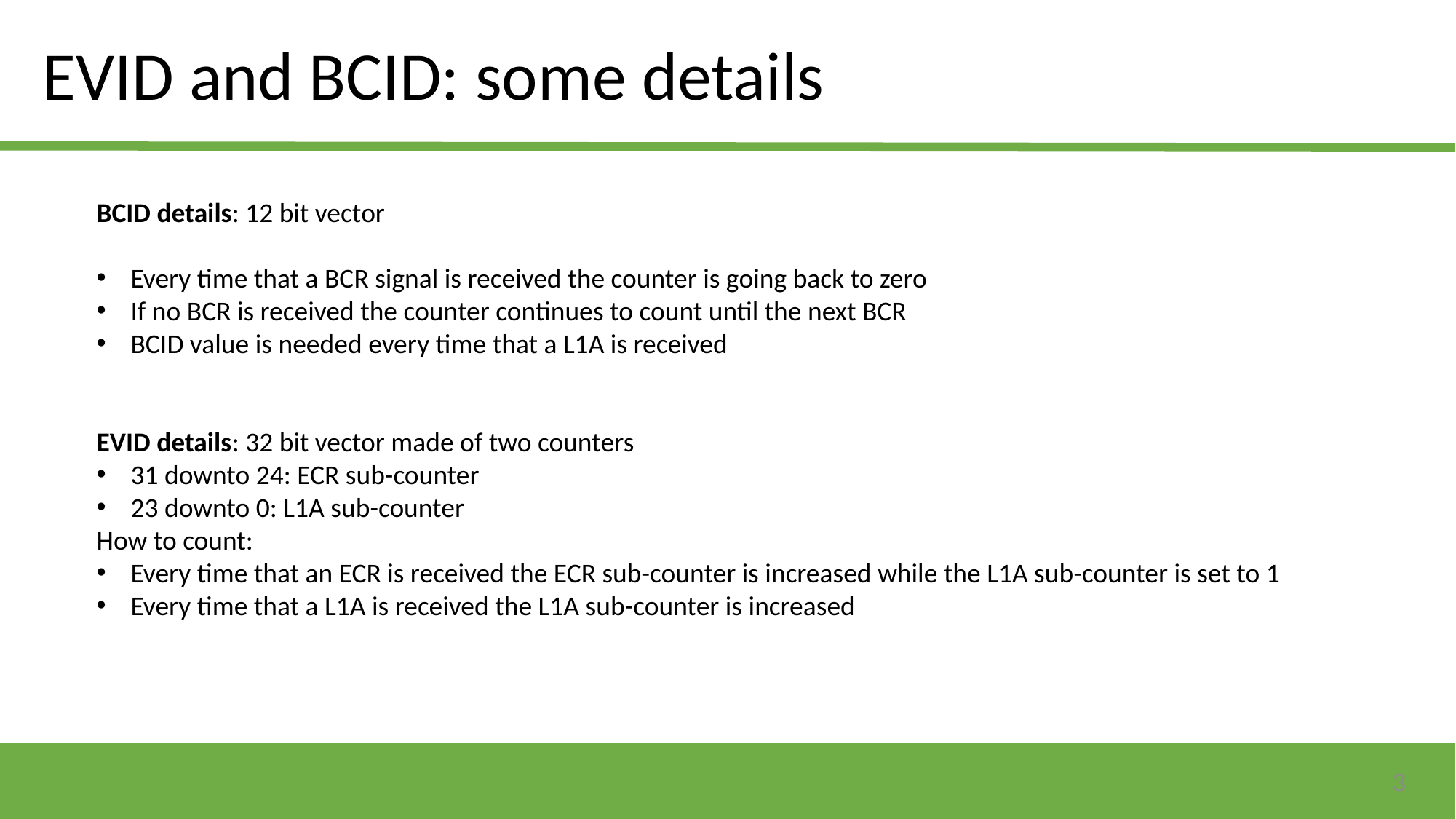

# EVID and BCID: some details
BCID details: 12 bit vector

Every time that a BCR signal is received the counter is going back to zero
If no BCR is received the counter continues to count until the next BCR
BCID value is needed every time that a L1A is received

EVID details: 32 bit vector made of two counters
31 downto 24: ECR sub-counter
23 downto 0: L1A sub-counter
How to count:
Every time that an ECR is received the ECR sub-counter is increased while the L1A sub-counter is set to 1
Every time that a L1A is received the L1A sub-counter is increased

3